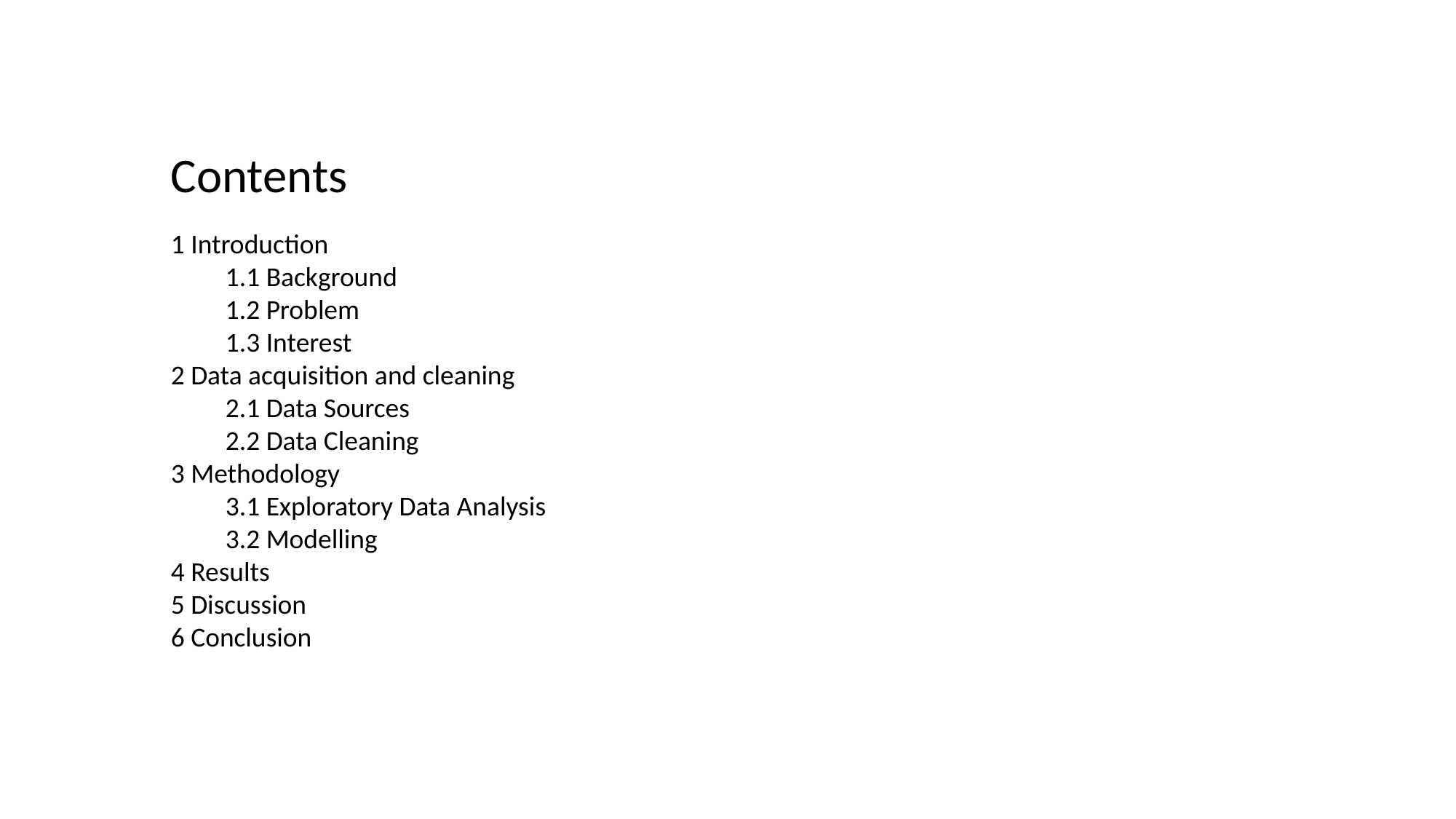

Contents
1 Introduction
1.1 Background
1.2 Problem
1.3 Interest
2 Data acquisition and cleaning
2.1 Data Sources
2.2 Data Cleaning
3 Methodology
3.1 Exploratory Data Analysis
3.2 Modelling
4 Results
5 Discussion
6 Conclusion